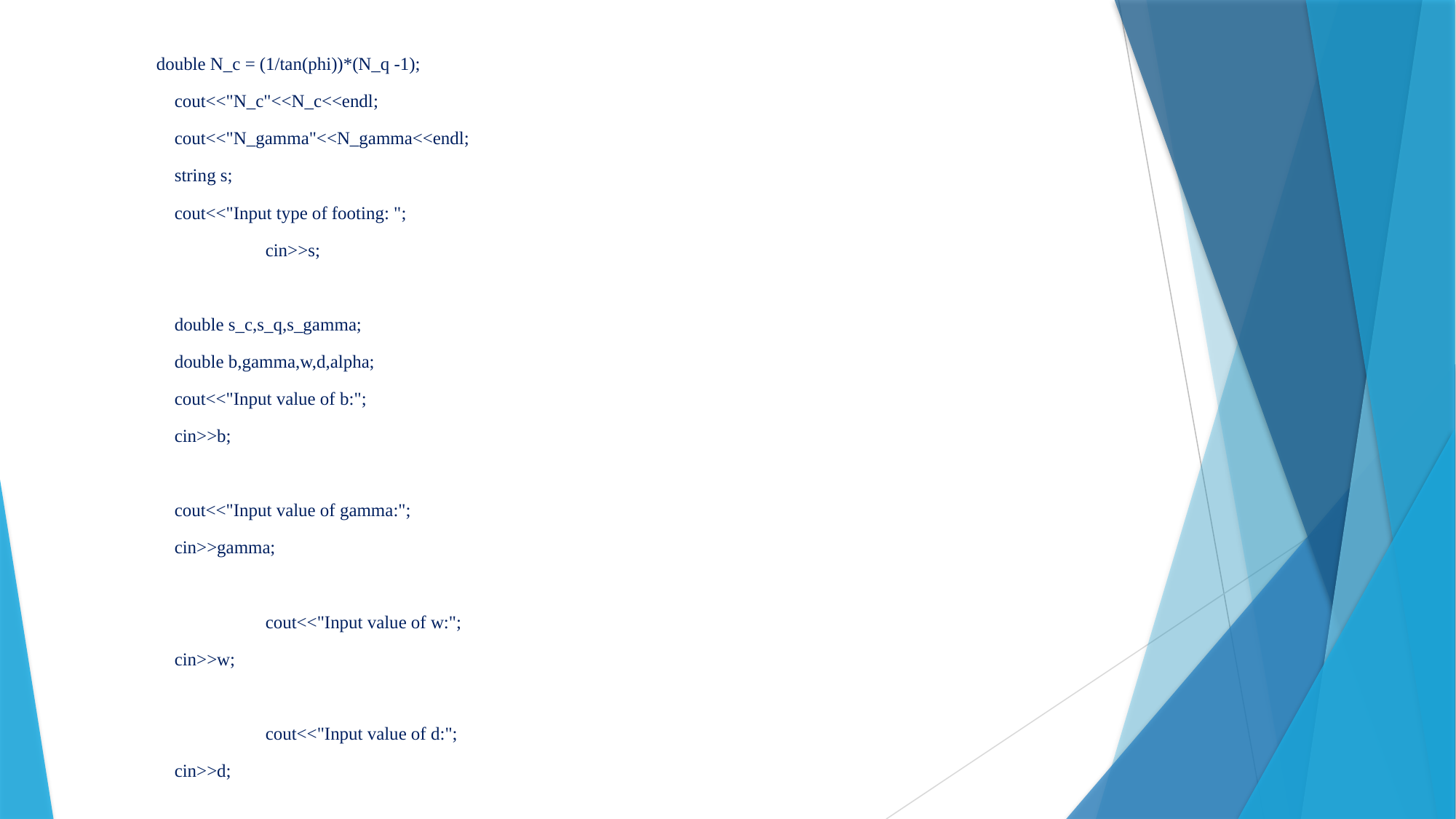

double N_c = (1/tan(phi))*(N_q -1);
    cout<<"N_c"<<N_c<<endl;
    cout<<"N_gamma"<<N_gamma<<endl;
    string s;
    cout<<"Input type of footing: ";
	cin>>s;

    double s_c,s_q,s_gamma;
    double b,gamma,w,d,alpha;
    cout<<"Input value of b:";
    cin>>b;

    cout<<"Input value of gamma:";
    cin>>gamma;

	cout<<"Input value of w:";
    cin>>w;

	cout<<"Input value of d:";
    cin>>d;